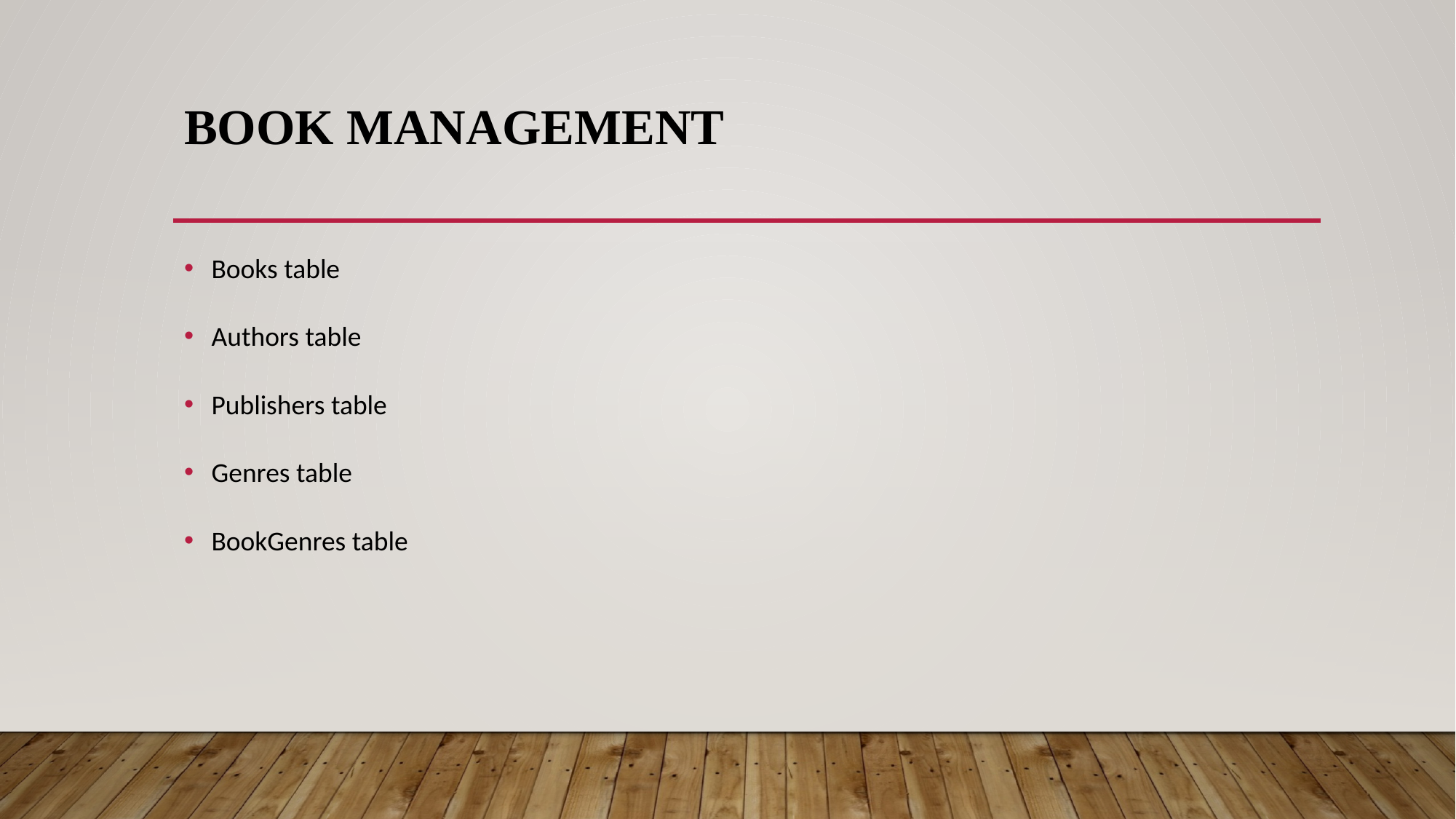

# Book Management
Books table
Authors table
Publishers table
Genres table
BookGenres table